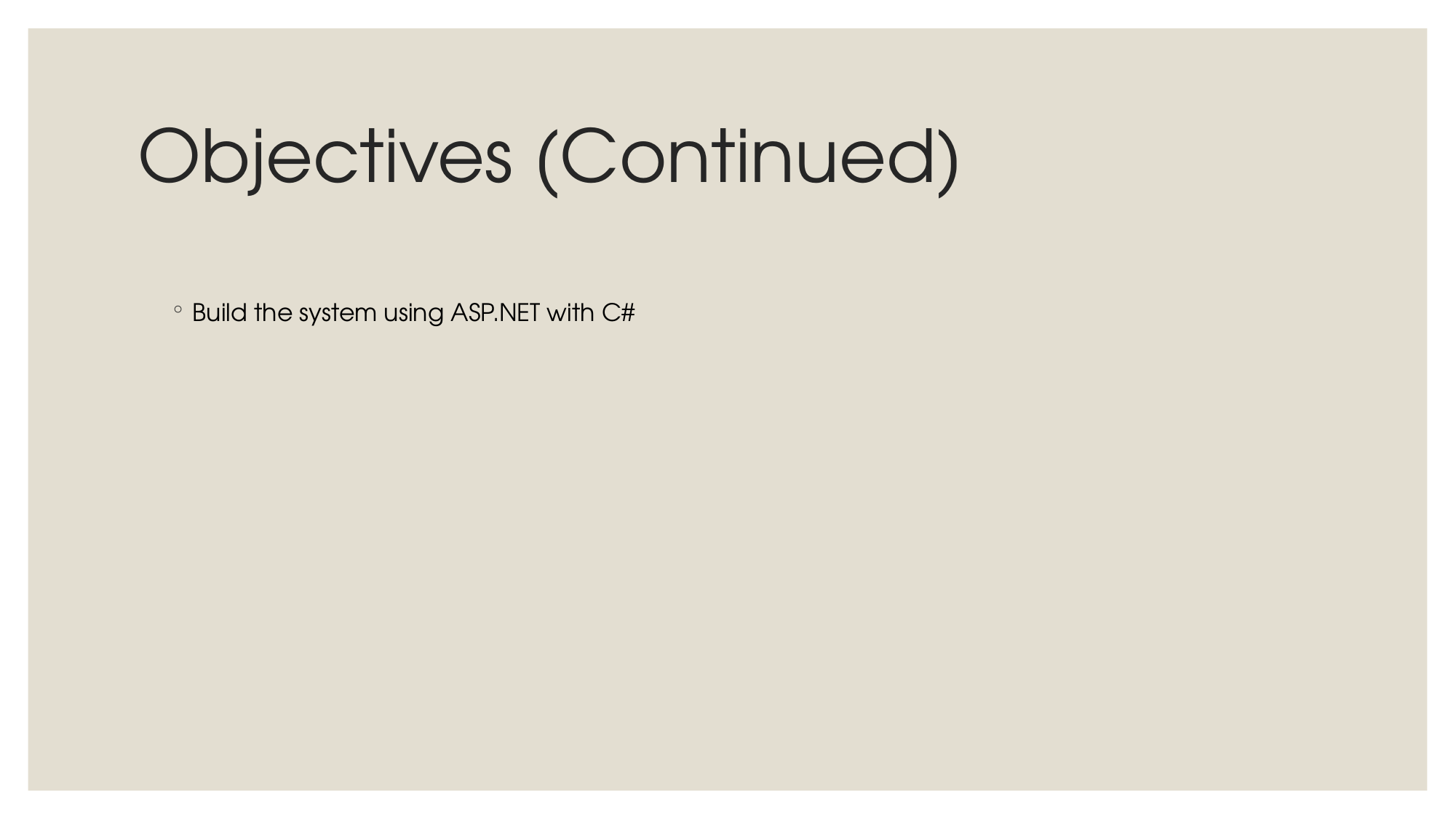

# Objectives (Continued)

Build the system using ASP.NET with C#